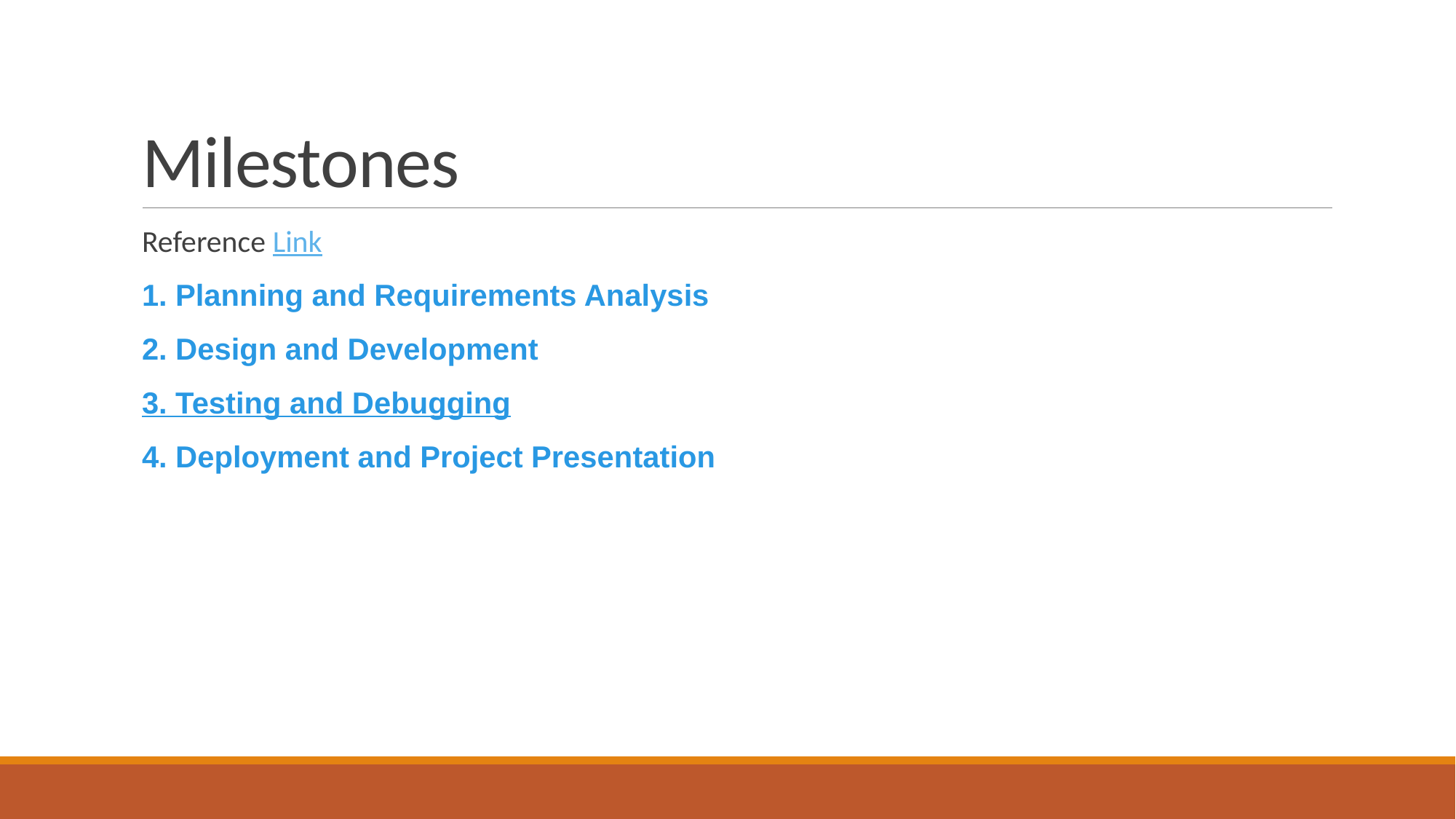

# Milestones
Reference Link
1. Planning and Requirements Analysis
2. Design and Development
3. Testing and Debugging
4. Deployment and Project Presentation